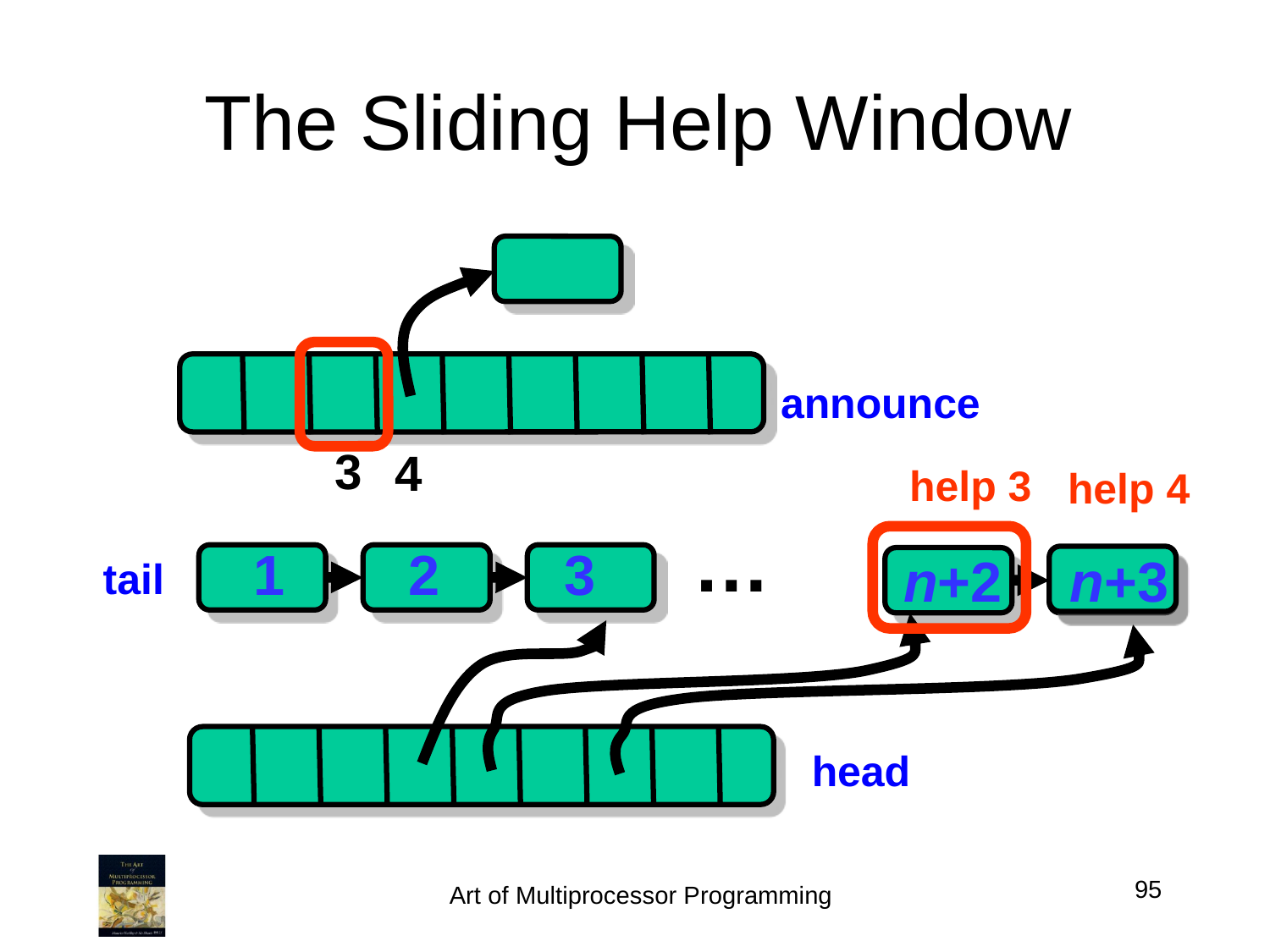

# The Sliding Help Window

announce
3
4
help 3
help 4
…

1
2
3
n+2
n+3

tail

head
95
Art of Multiprocessor Programming